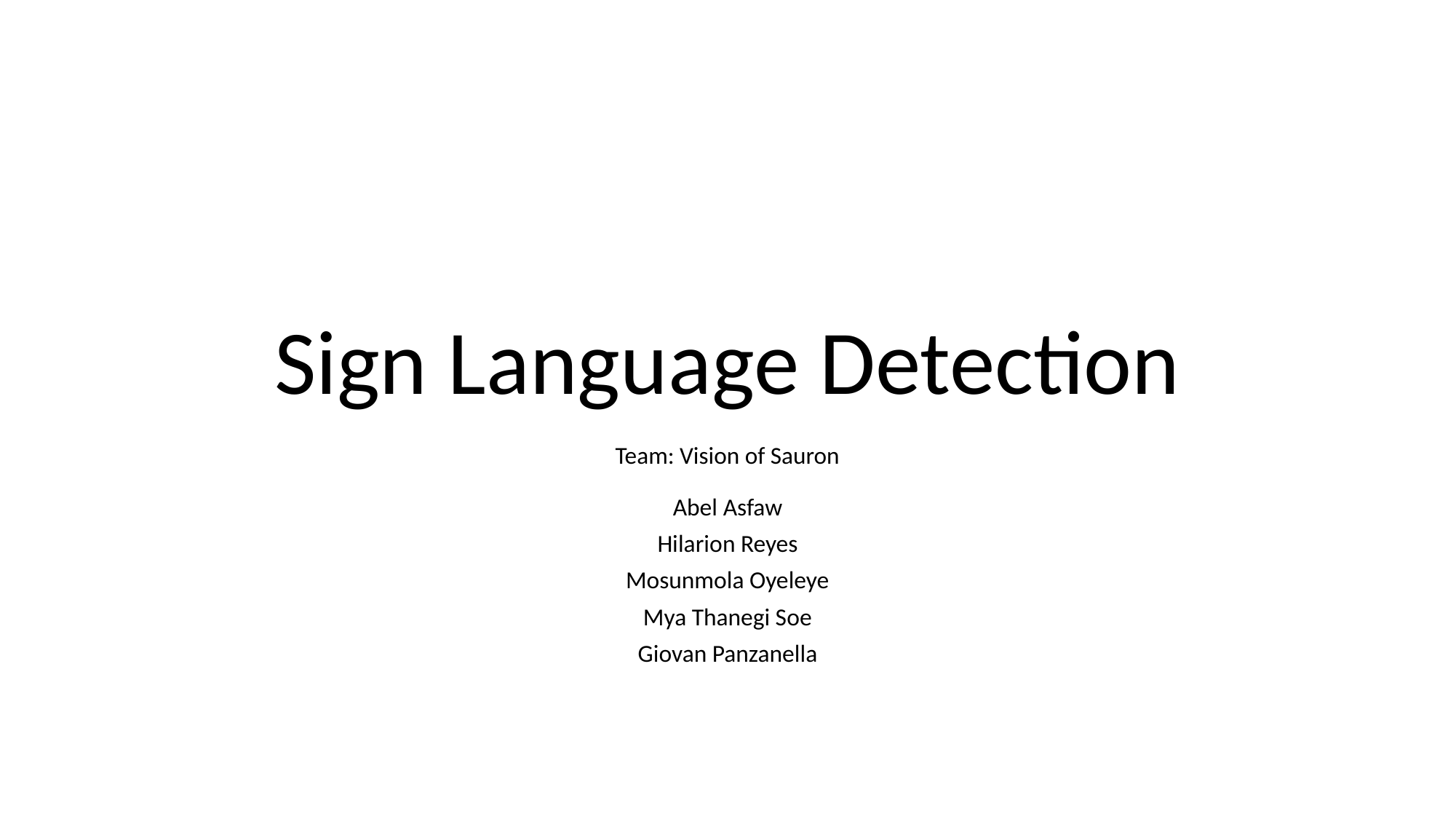

# Sign Language Detection
Team: Vision of Sauron
Abel Asfaw
Hilarion Reyes
Mosunmola Oyeleye
Mya Thanegi Soe
Giovan Panzanella